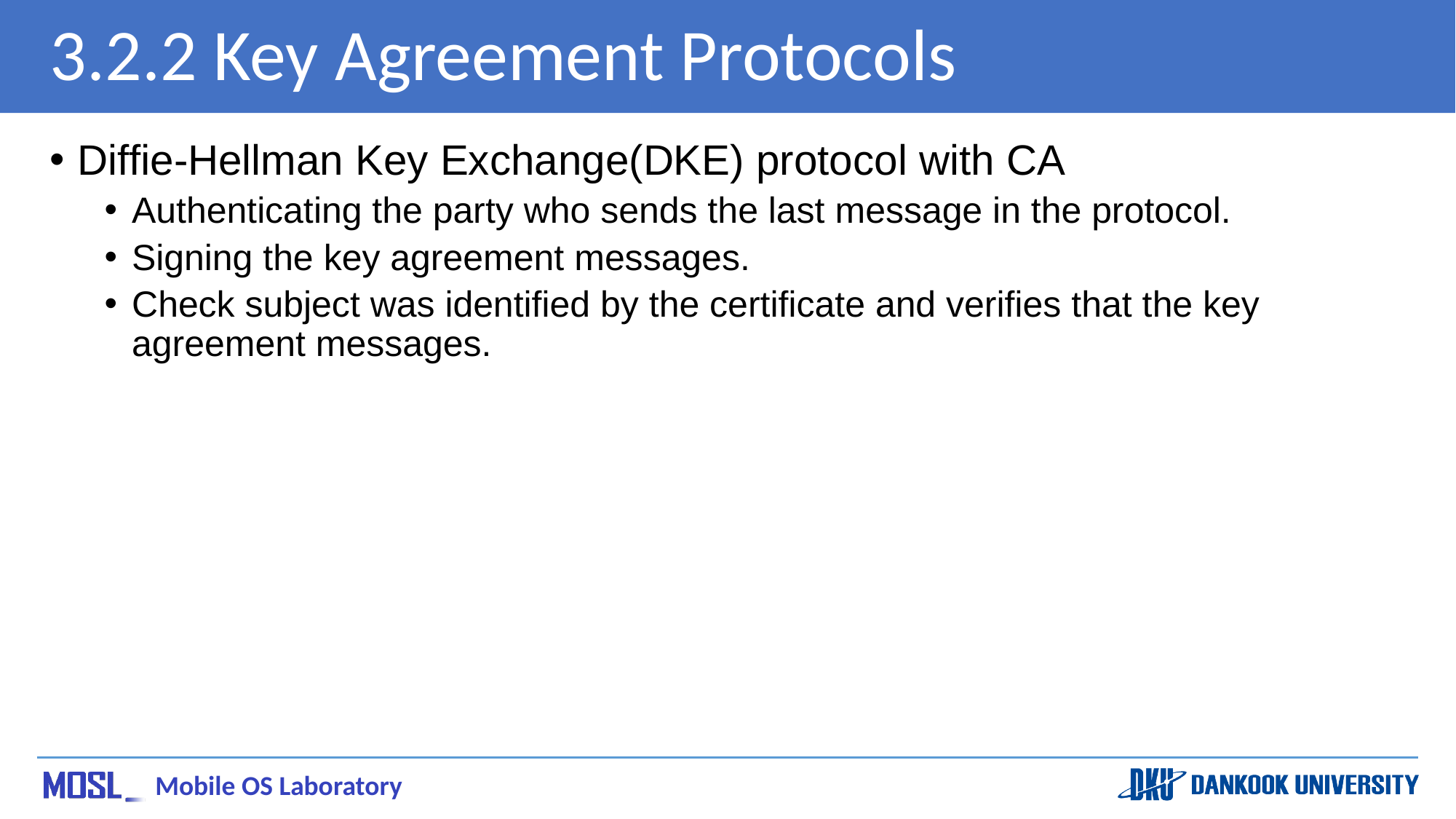

# 3.2.2 Key Agreement Protocols
Difﬁe-Hellman Key Exchange(DKE) protocol with CA
Authenticating the party who sends the last message in the protocol.
Signing the key agreement messages.
Check subject was identiﬁed by the certiﬁcate and veriﬁes that the key agreement messages.